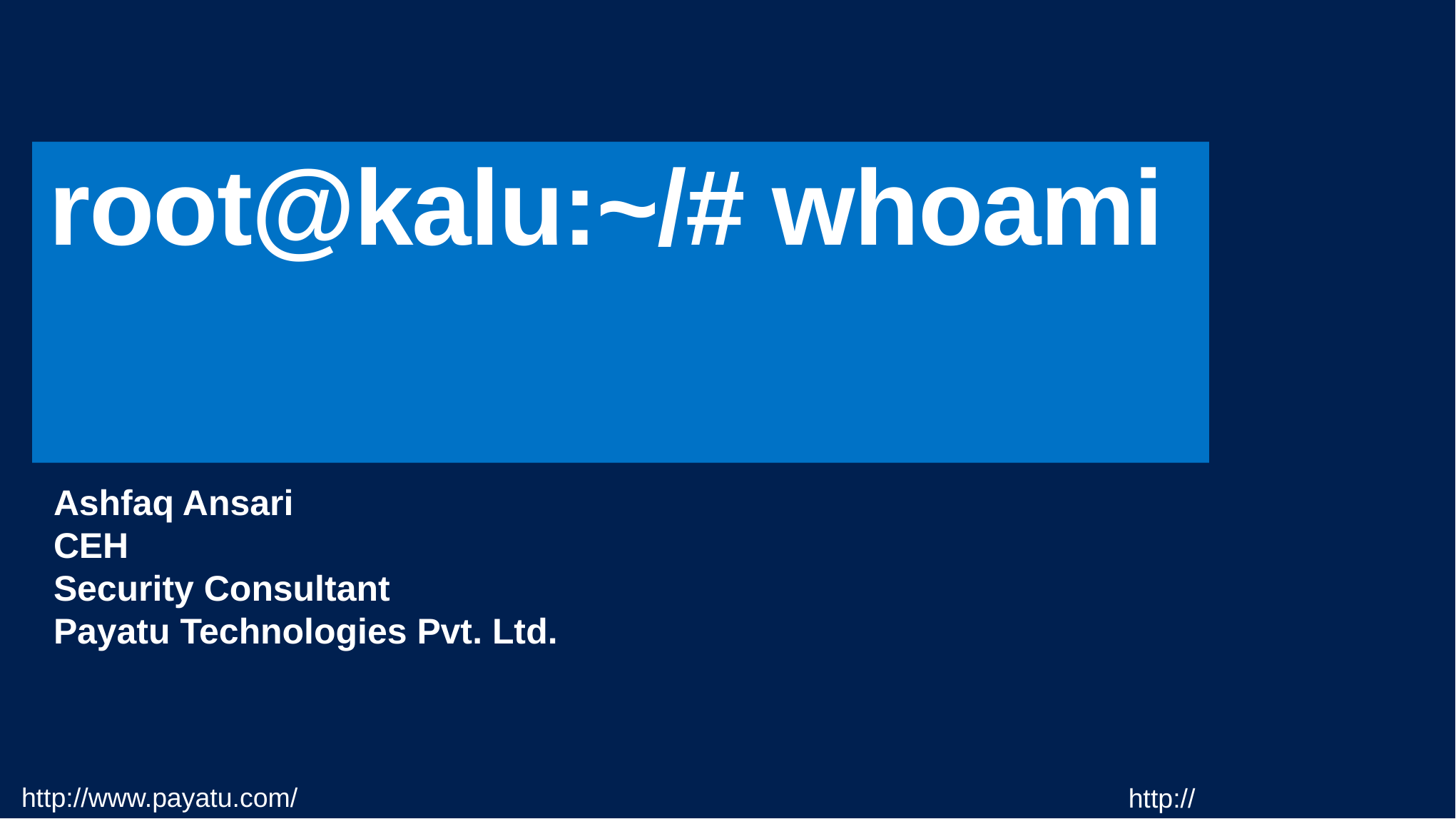

# root@kalu:~/# whoami
Ashfaq Ansari
CEH
Security Consultant
Payatu Technologies Pvt. Ltd.
http://www.payatu.com/
http://hacksys.vfreaks.com/